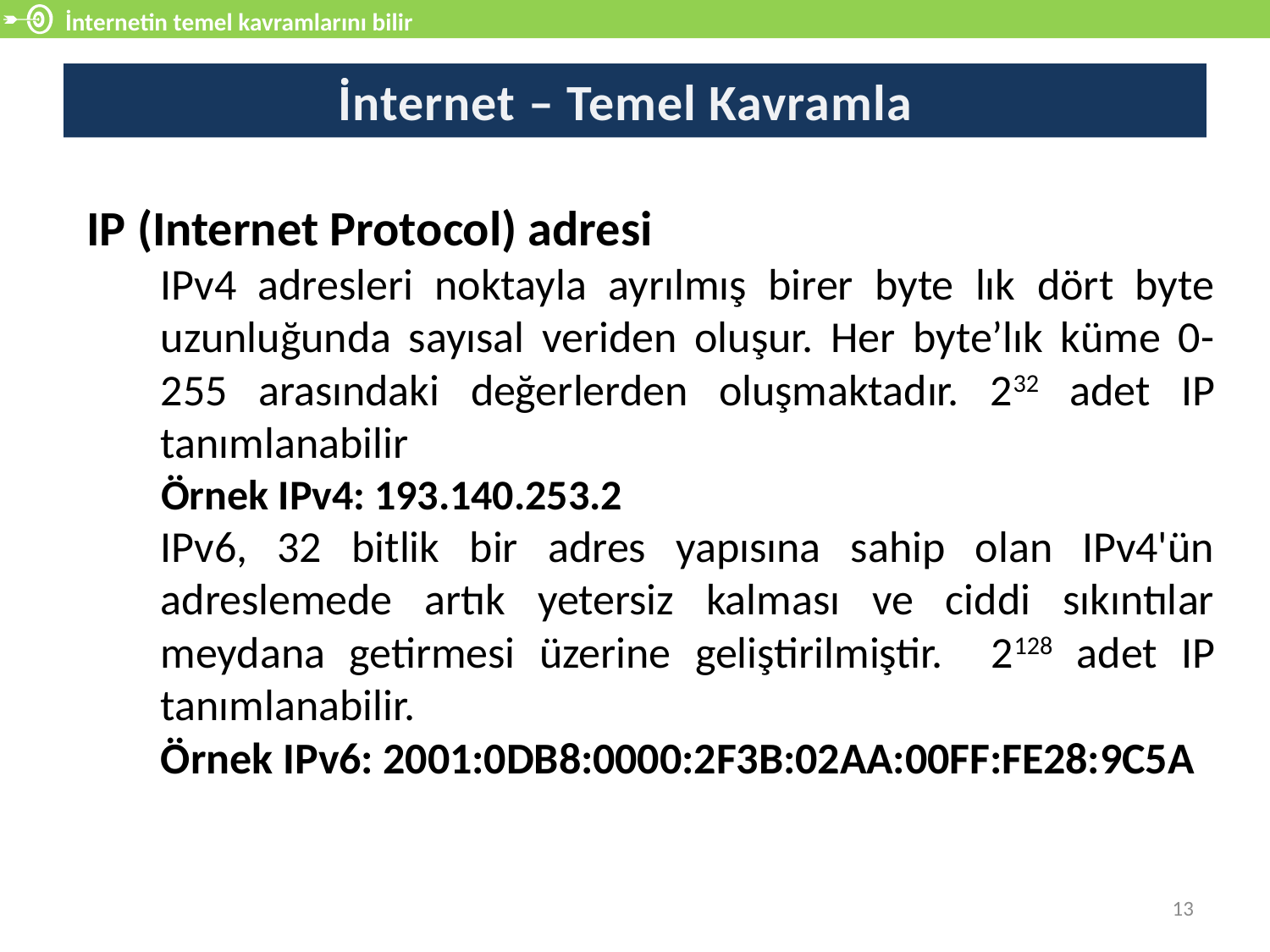

İnternetin temel kavramlarını bilir
# İnternet – Temel Kavramlar
IP (Internet Protocol) adresi
IPv4 adresleri noktayla ayrılmış birer byte lık dört byte uzunluğunda sayısal veriden oluşur. Her byte’lık küme 0-255 arasındaki değerlerden oluşmaktadır. 232 adet IP tanımlanabilir
Örnek IPv4: 193.140.253.2
IPv6, 32 bitlik bir adres yapısına sahip olan IPv4'ün adreslemede artık yetersiz kalması ve ciddi sıkıntılar meydana getirmesi üzerine geliştirilmiştir.  2128 adet IP tanımlanabilir.
Örnek IPv6: 2001:0DB8:0000:2F3B:02AA:00FF:FE28:9C5A
13